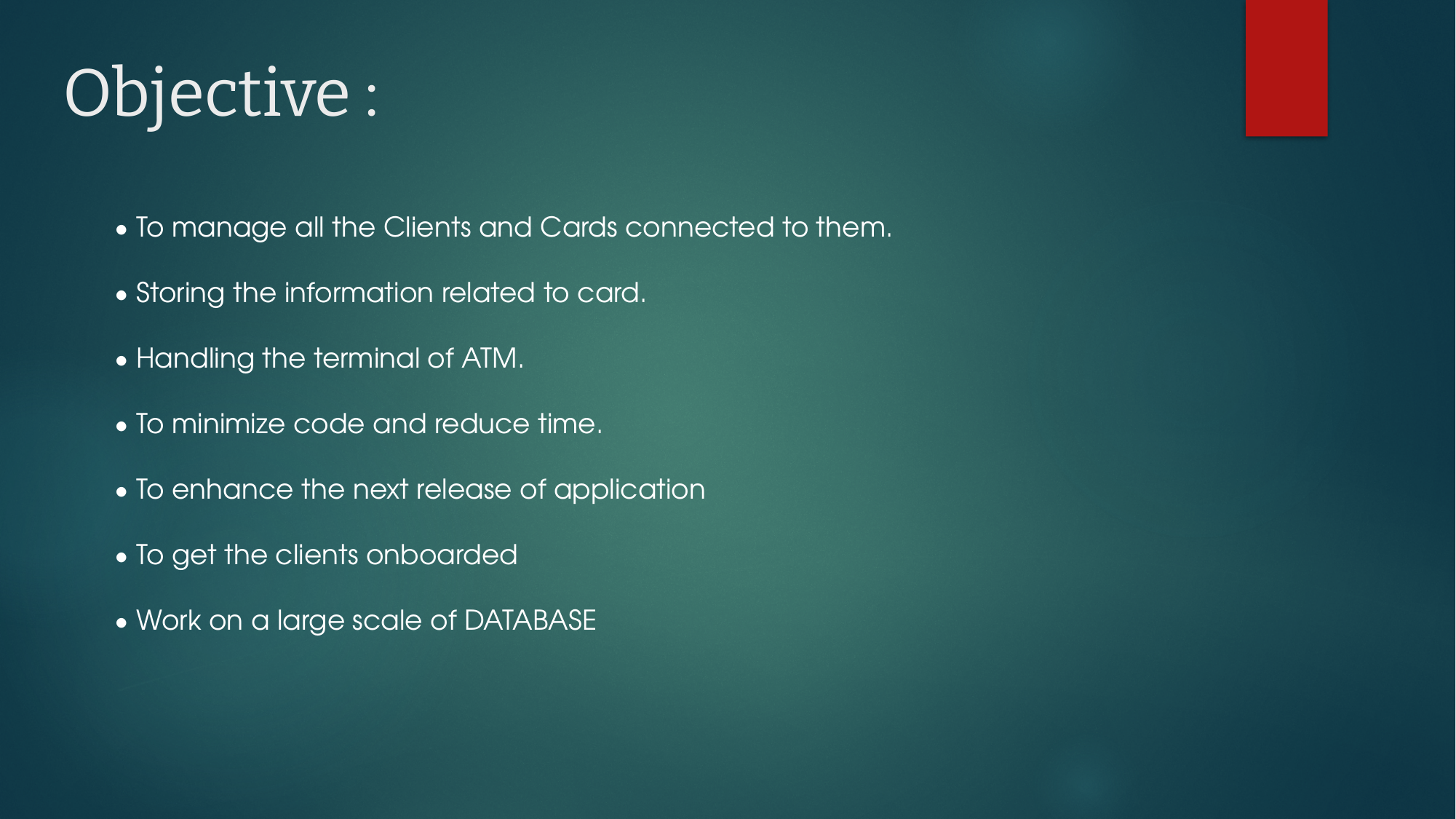

# Objective :
• To manage all the Clients and Cards connected to them.
• Storing the information related to card.
• Handling the terminal of ATM.
• To minimize code and reduce time.
• To enhance the next release of application
• To get the clients onboarded
• Work on a large scale of DATABASE